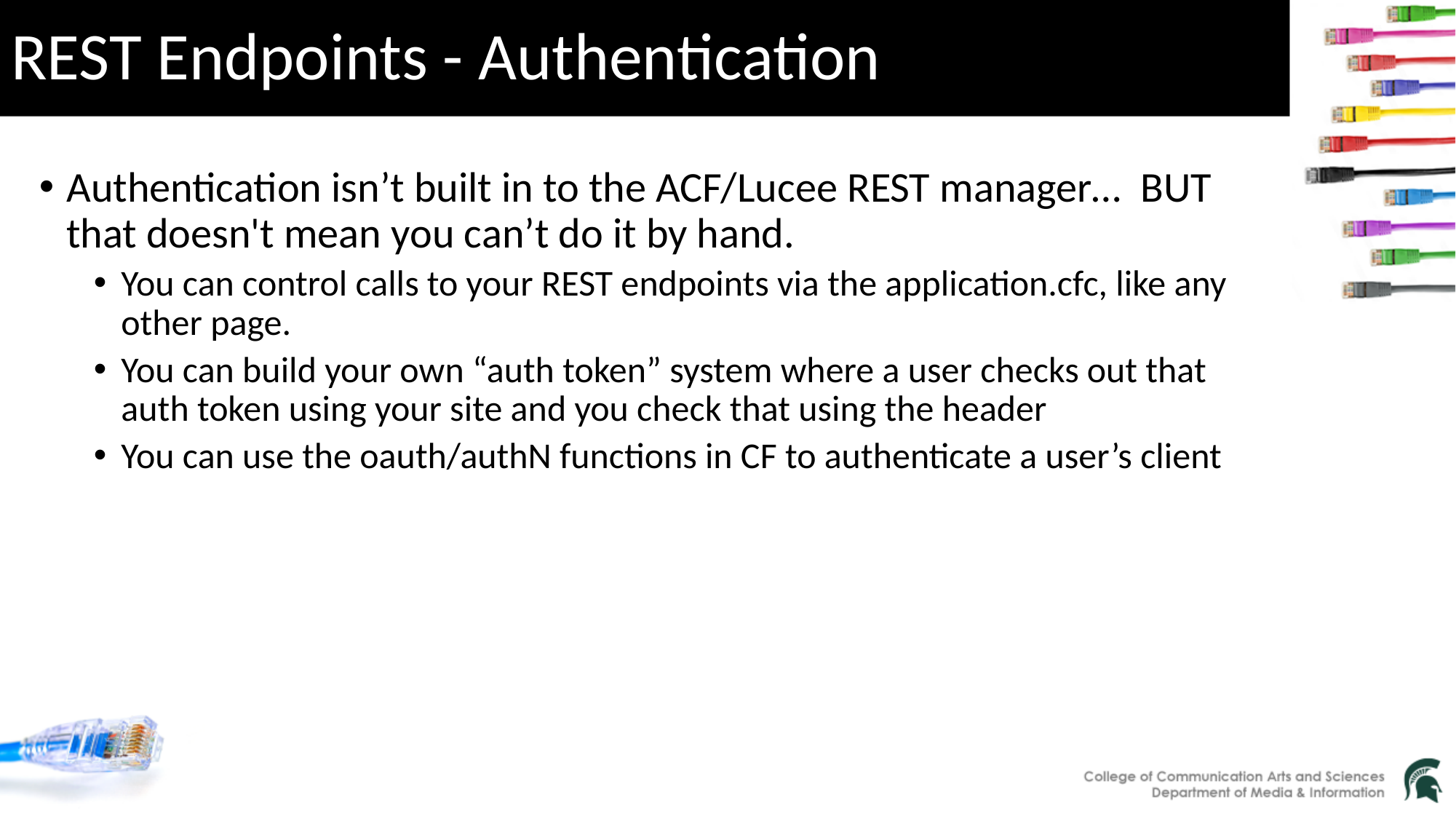

# REST Endpoints - Authentication
Authentication isn’t built in to the ACF/Lucee REST manager…  BUT that doesn't mean you can’t do it by hand.
You can control calls to your REST endpoints via the application.cfc, like any other page.
You can build your own “auth token” system where a user checks out that auth token using your site and you check that using the header
You can use the oauth/authN functions in CF to authenticate a user’s client